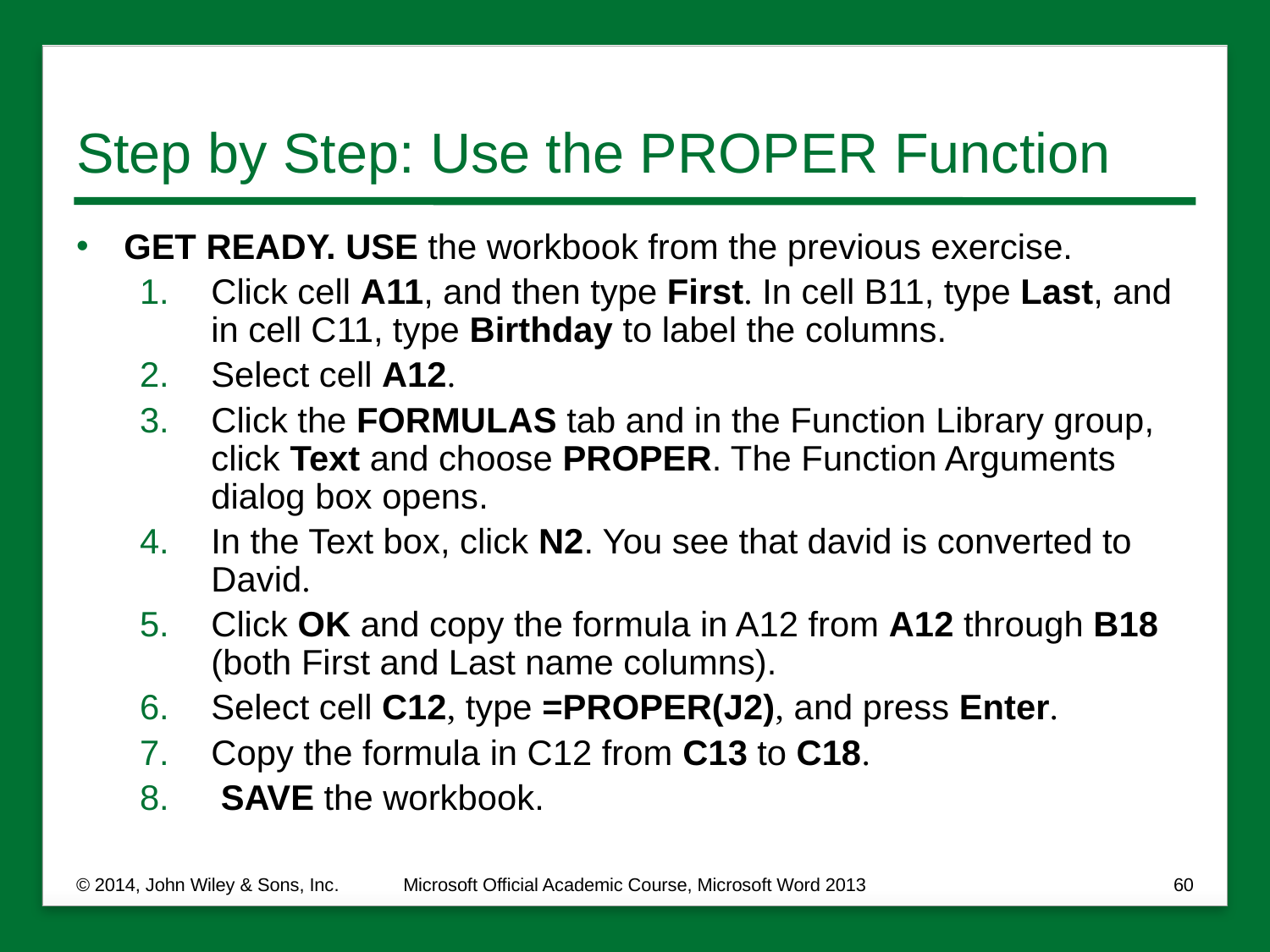

# Step by Step: Use the PROPER Function
GET READY. USE the workbook from the previous exercise.
Click cell A11, and then type First. In cell B11, type Last, and in cell C11, type Birthday to label the columns.
Select cell A12.
Click the FORMULAS tab and in the Function Library group, click Text and choose PROPER. The Function Arguments dialog box opens.
In the Text box, click N2. You see that david is converted to David.
Click OK and copy the formula in A12 from A12 through B18 (both First and Last name columns).
Select cell C12, type =PROPER(J2), and press Enter.
Copy the formula in C12 from C13 to C18.
 SAVE the workbook.

© 2014, John Wiley & Sons, Inc.
Microsoft Official Academic Course, Microsoft Word 2013
60